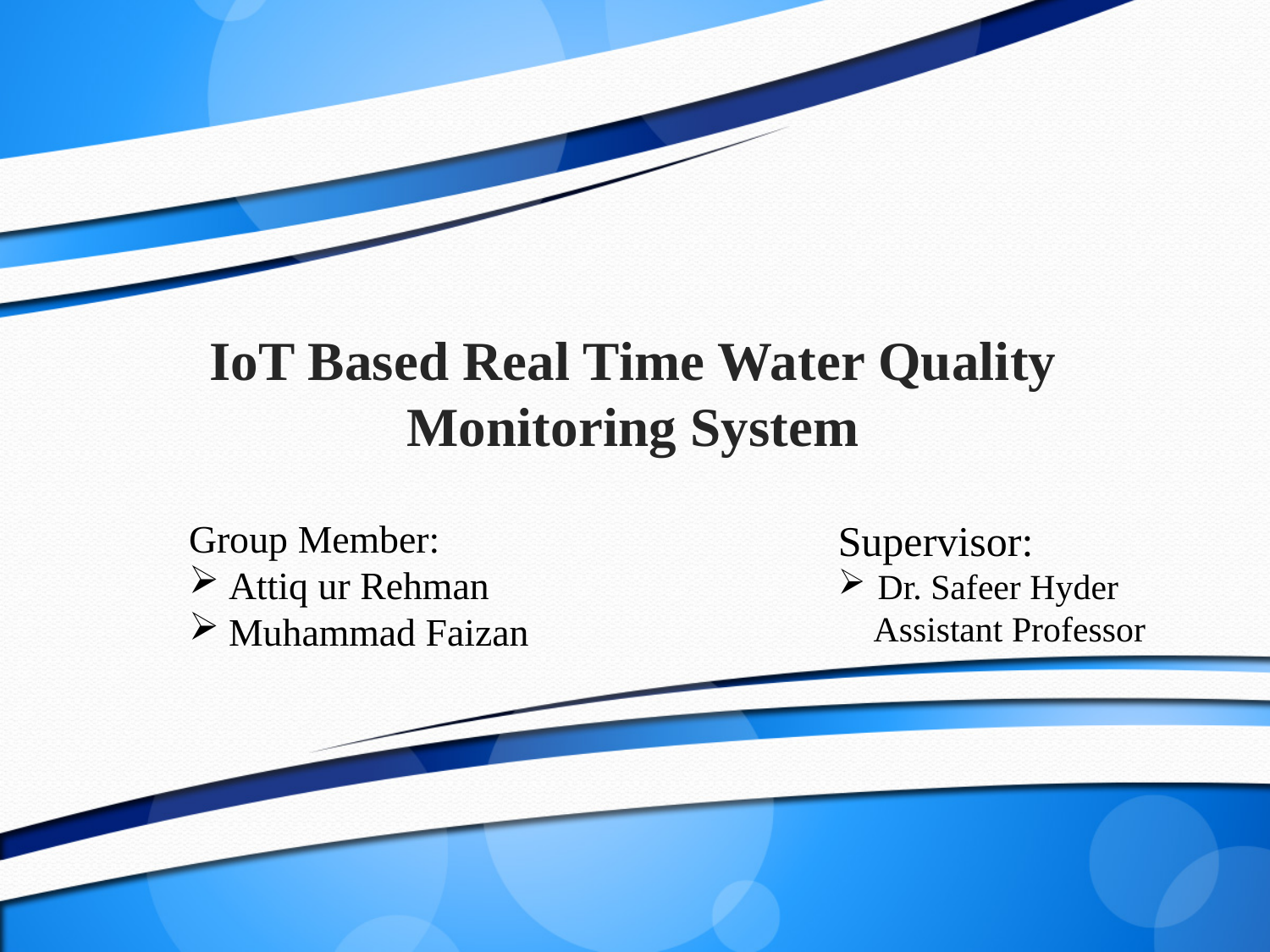

# IoT Based Real Time Water Quality Monitoring System
Supervisor:
Dr. Safeer Hyder
    Assistant Professor
Group Member:
Attiq ur Rehman
Muhammad Faizan